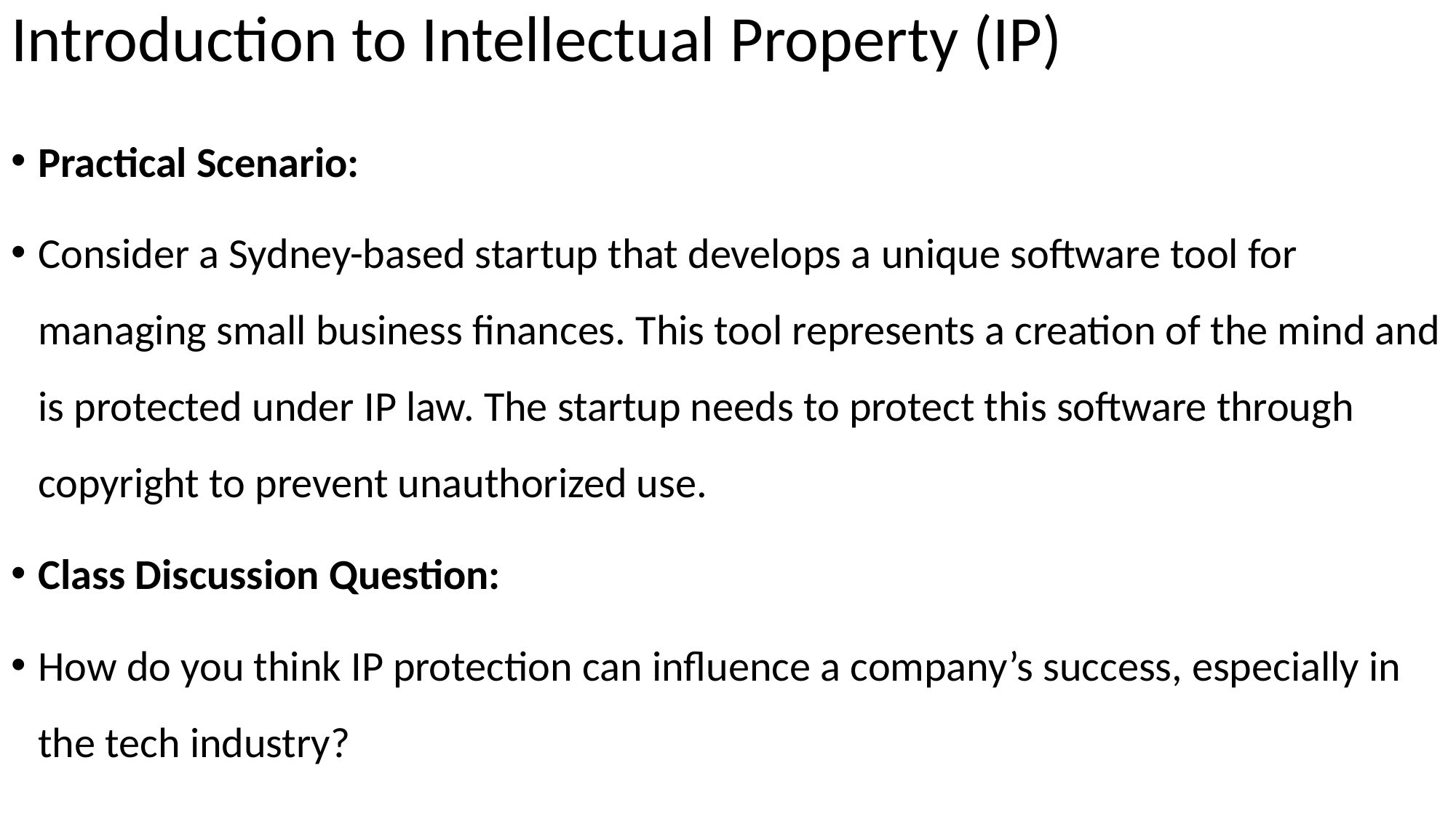

# Introduction to Intellectual Property (IP)
Practical Scenario:
Consider a Sydney-based startup that develops a unique software tool for managing small business finances. This tool represents a creation of the mind and is protected under IP law. The startup needs to protect this software through copyright to prevent unauthorized use.
Class Discussion Question:
How do you think IP protection can influence a company’s success, especially in the tech industry?